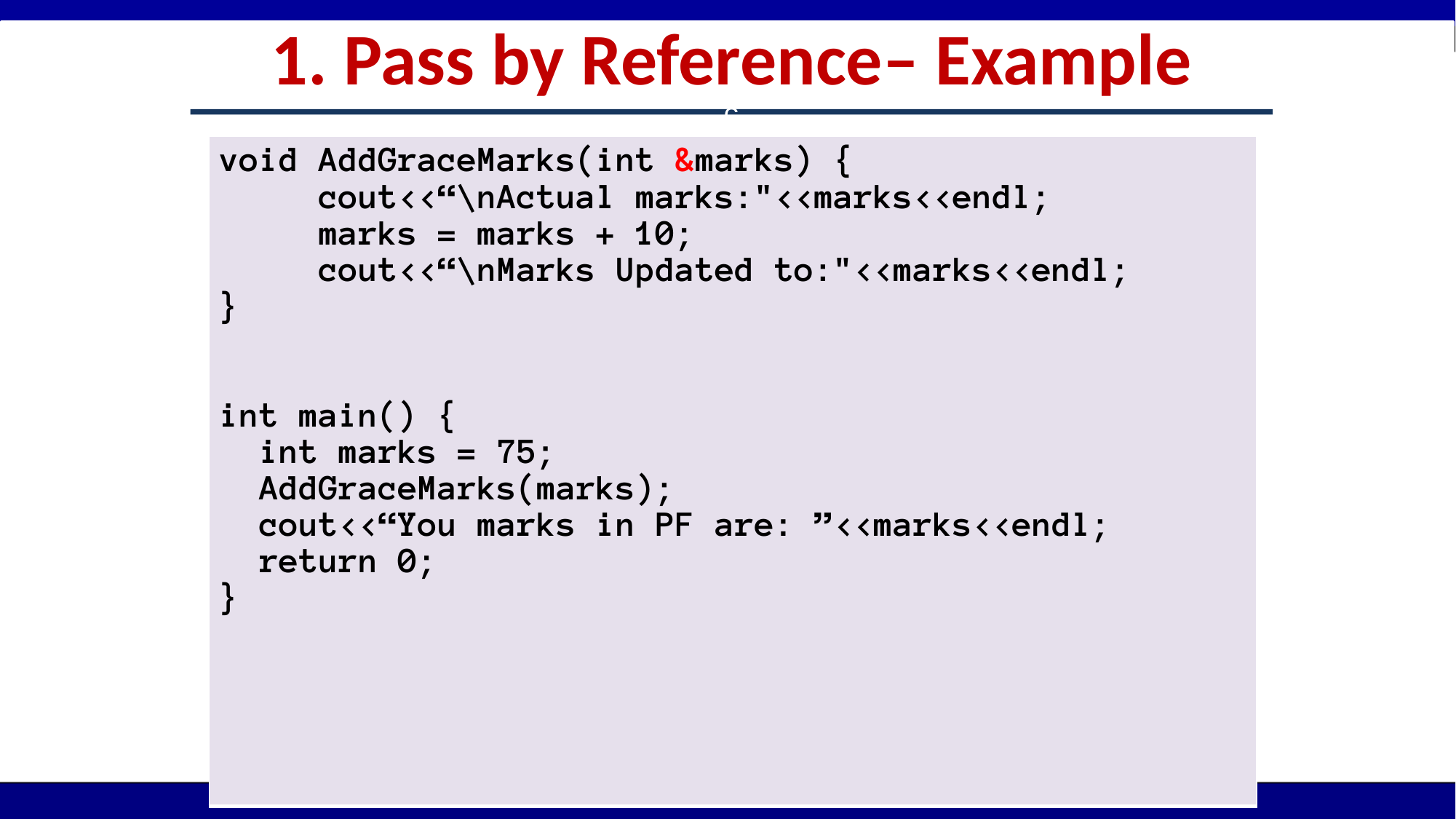

1. Pass by Reference– Example
c
| void AddGraceMarks(int &marks) { cout<<“\nActual marks:"<<marks<<endl; marks = marks + 10; cout<<“\nMarks Updated to:"<<marks<<endl; } int main() { int marks = 75; AddGraceMarks(marks); cout<<“You marks in PF are: ”<<marks<<endl; return 0; } |
| --- |